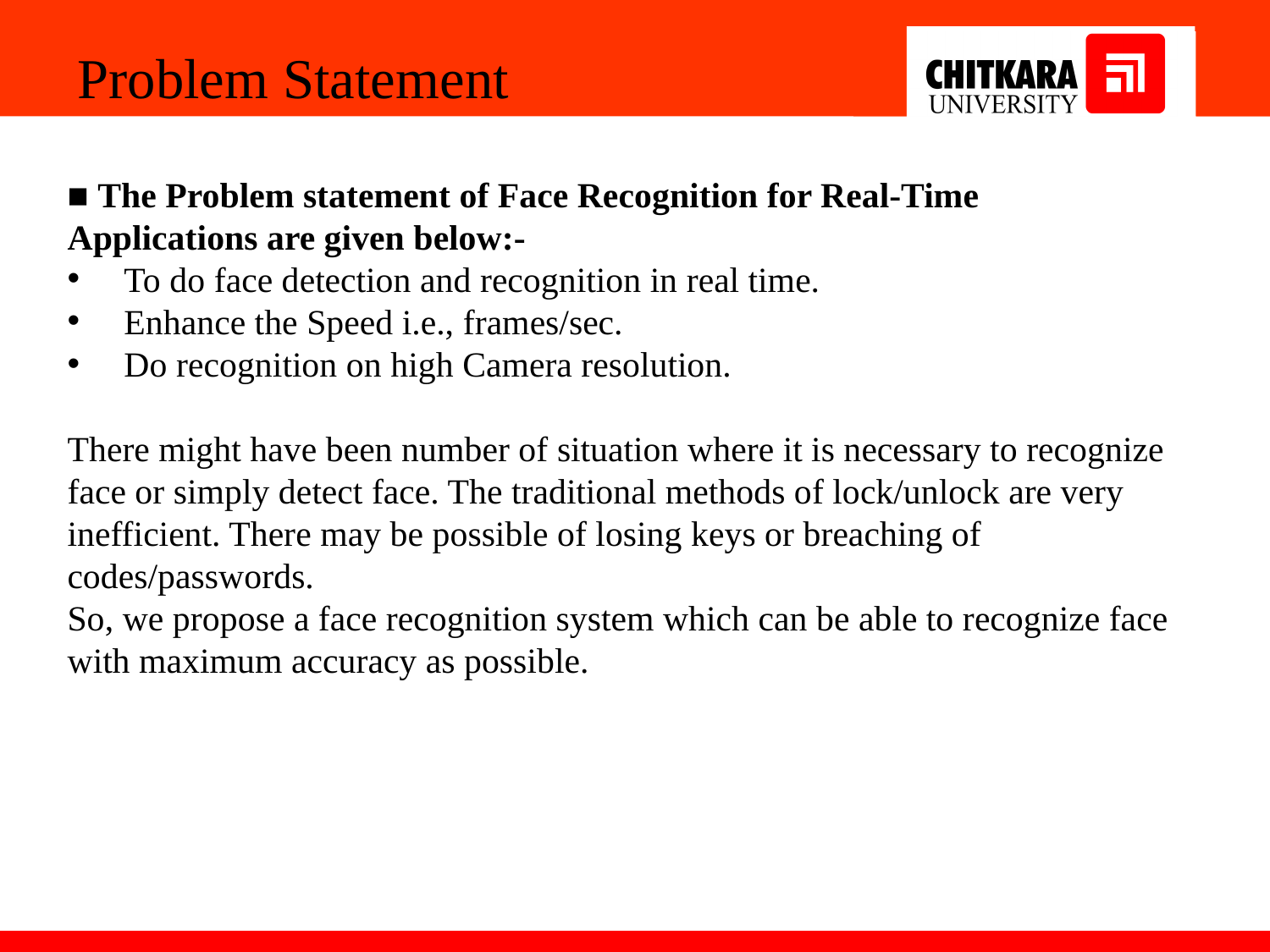

Problem Statement
■ The Problem statement of Face Recognition for Real-Time Applications are given below:-
 To do face detection and recognition in real time.
 Enhance the Speed i.e., frames/sec.
 Do recognition on high Camera resolution.

There might have been number of situation where it is necessary to recognize face or simply detect face. The traditional methods of lock/unlock are very inefficient. There may be possible of losing keys or breaching of codes/passwords.
So, we propose a face recognition system which can be able to recognize face with maximum accuracy as possible.